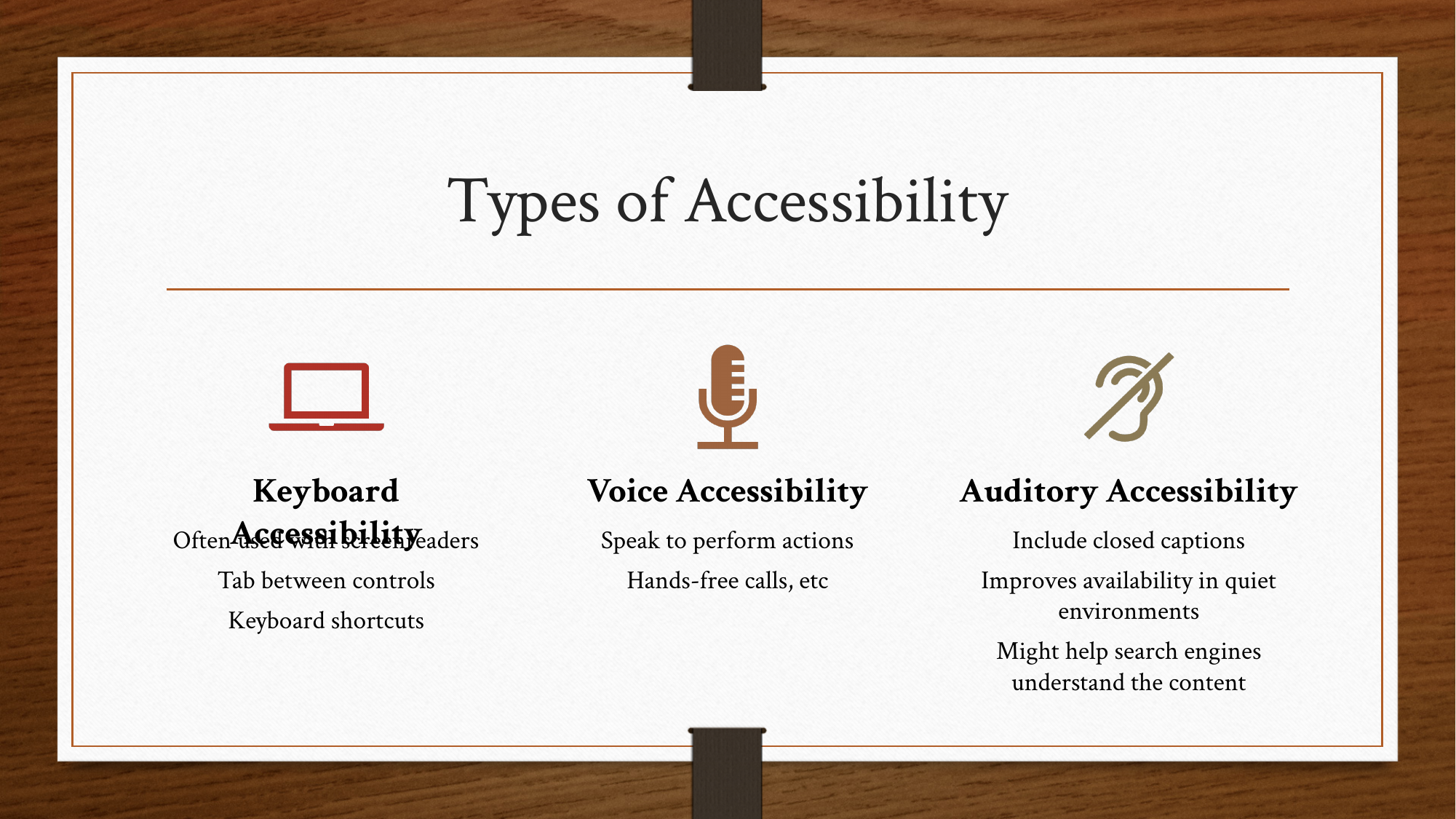

# Types of Accessibility
Keyboard Accessibility
Often used with screenreaders
Tab between controls
Keyboard shortcuts
Voice Accessibility
Speak to perform actions
Hands-free calls, etc
Auditory Accessibility
Include closed captions
Improves availability in quiet environments
Might help search engines understand the content